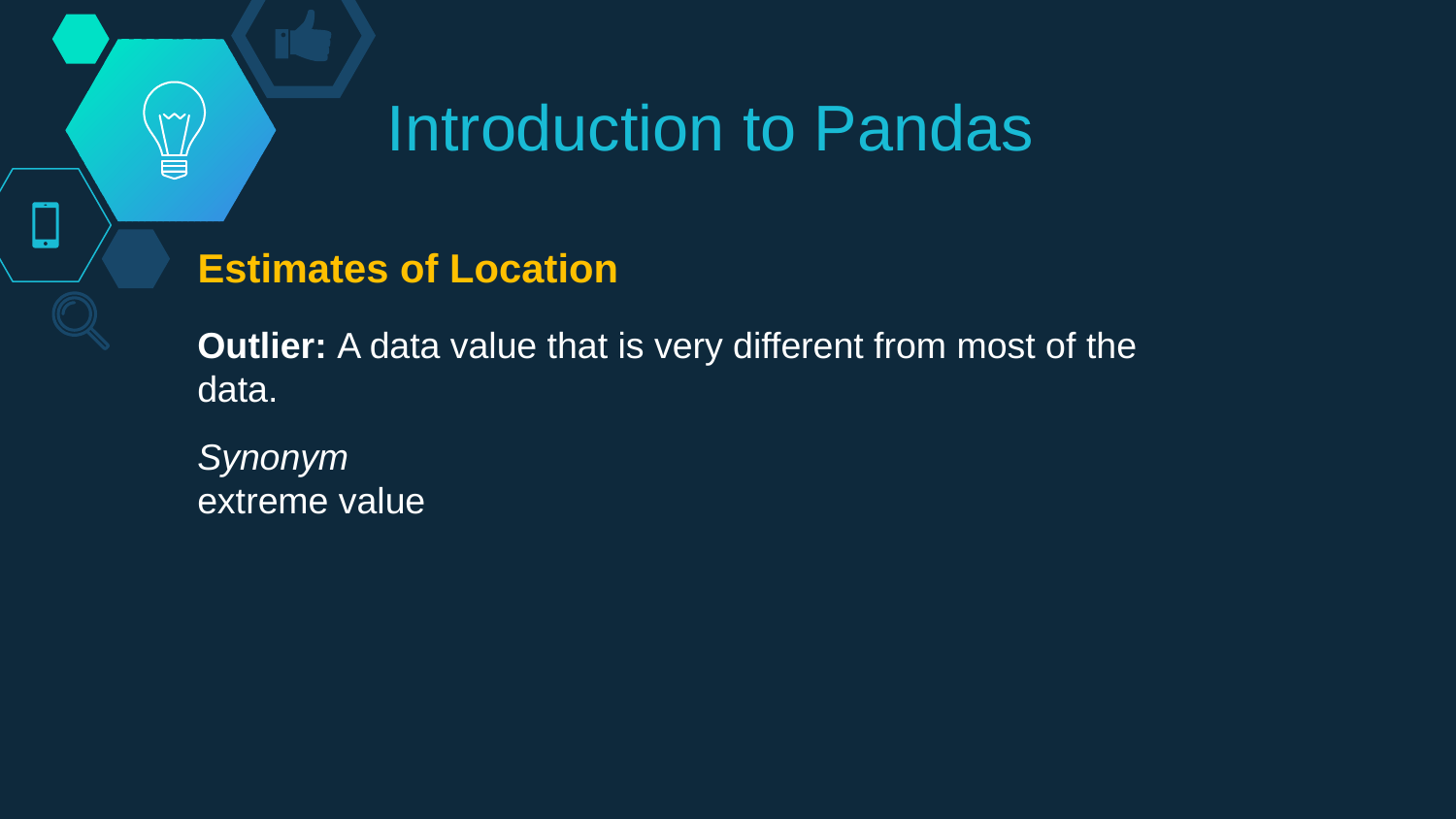

# Introduction to Pandas
Estimates of Location
Outlier: A data value that is very different from most of the data.

Synonym
extreme value